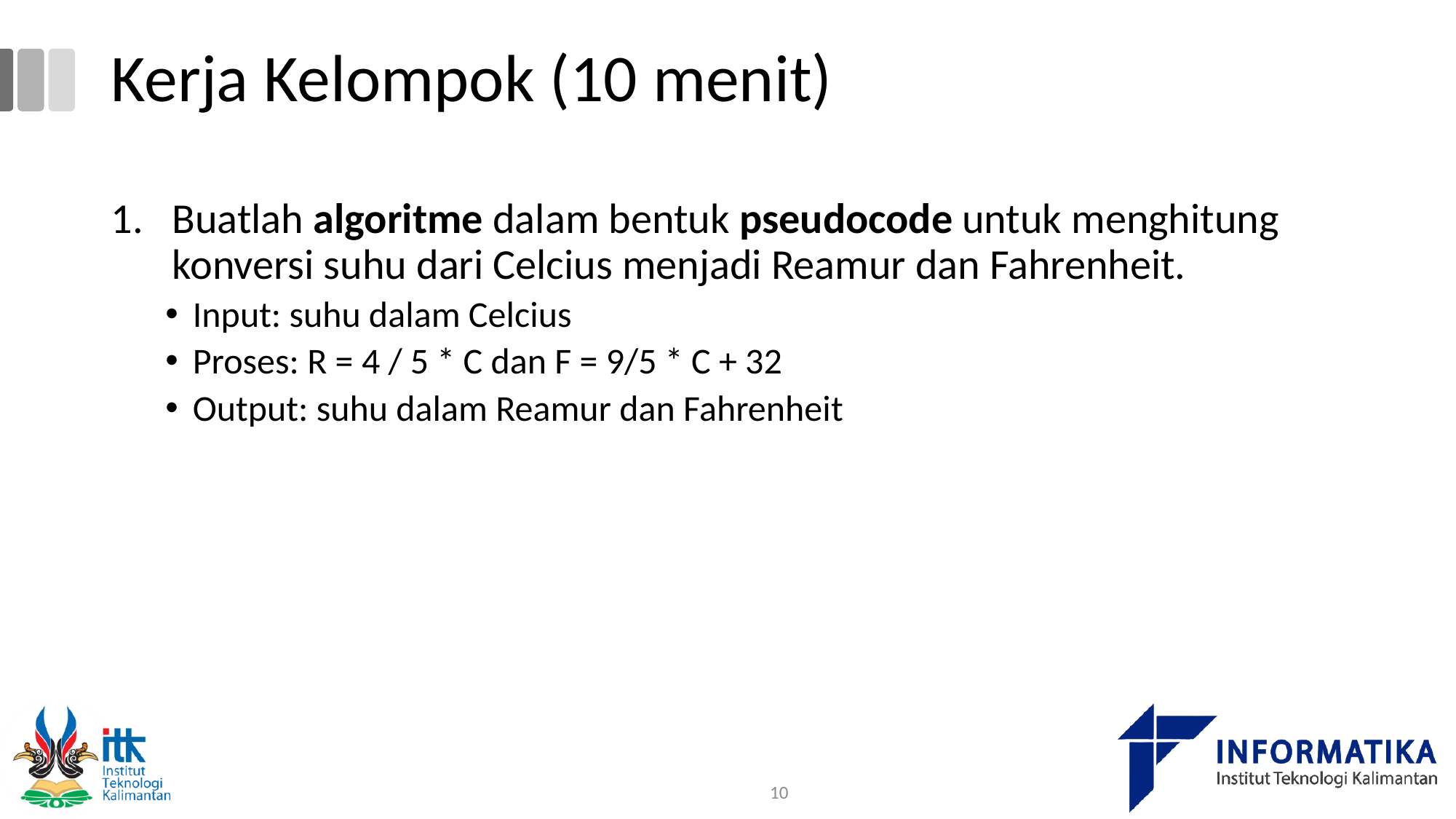

# Kerja Kelompok (10 menit)
Buatlah algoritme dalam bentuk pseudocode untuk menghitung konversi suhu dari Celcius menjadi Reamur dan Fahrenheit.
Input: suhu dalam Celcius
Proses: R = 4 / 5 * C dan F = 9/5 * C + 32
Output: suhu dalam Reamur dan Fahrenheit

10